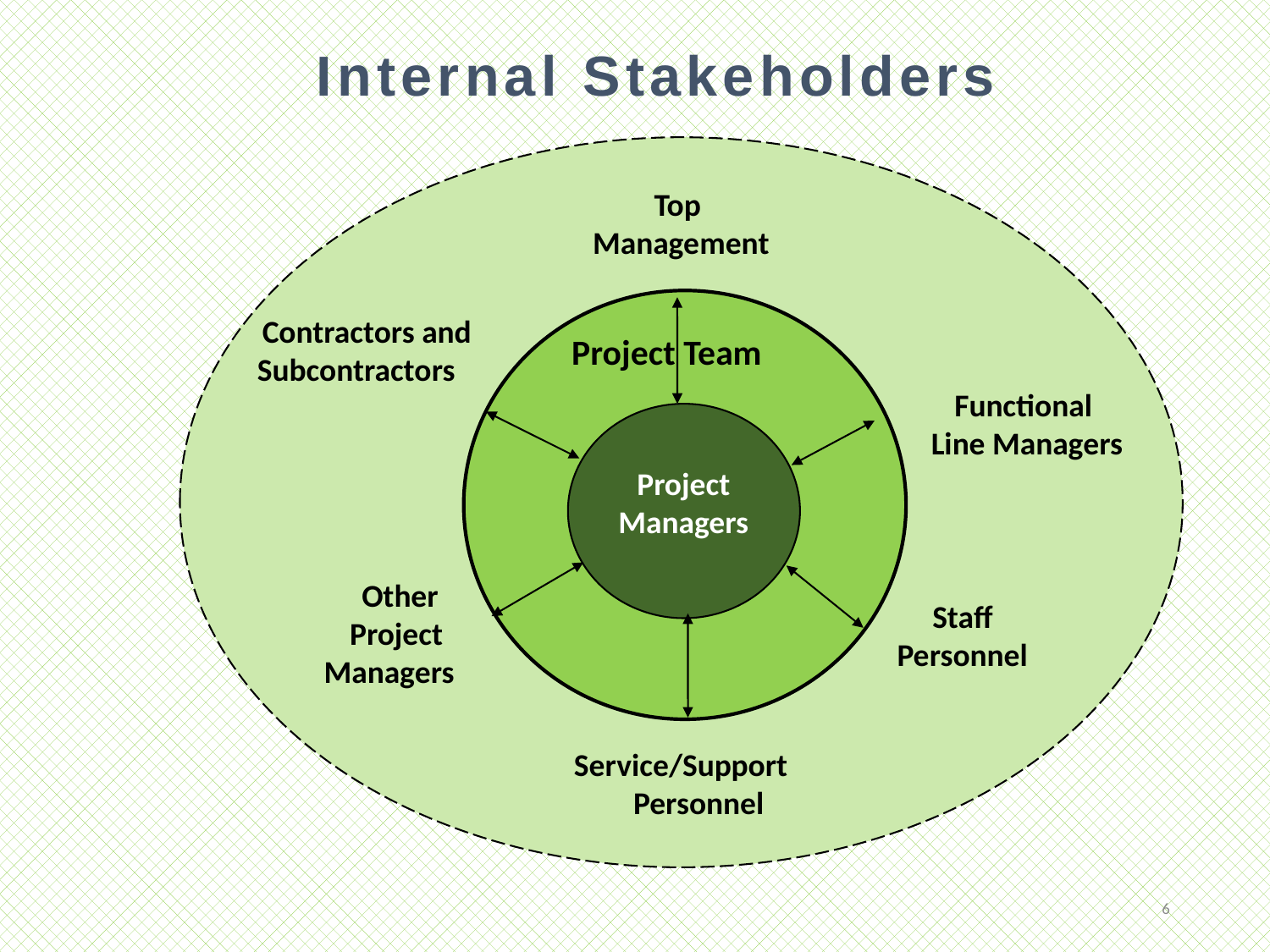

Internal Stakeholders

Top
Management

   Contractors and
Subcontractors
Project Team
Functional
Line Managers

Project
Managers

   Other
  Project
Managers
Staff
Personnel

Service/Support
     Personnel

6